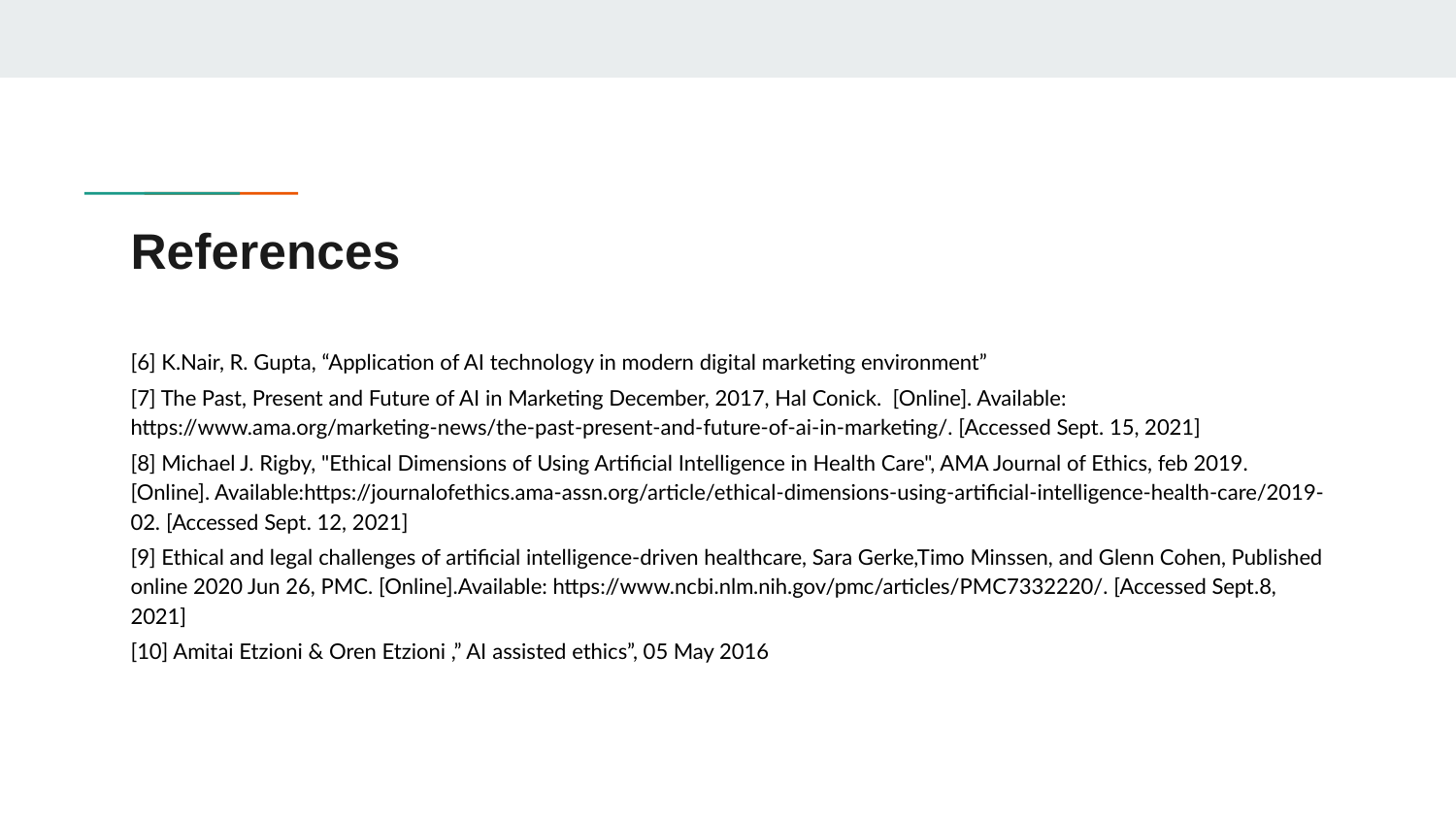

# References
[6] K.Nair, R. Gupta, “Application of AI technology in modern digital marketing environment”
[7] The Past, Present and Future of AI in Marketing December, 2017, Hal Conick.  [Online]. Available: https://www.ama.org/marketing-news/the-past-present-and-future-of-ai-in-marketing/. [Accessed Sept. 15, 2021]
[8] Michael J. Rigby, "Ethical Dimensions of Using Artificial Intelligence in Health Care", AMA Journal of Ethics, feb 2019. [Online]. Available:https://journalofethics.ama-assn.org/article/ethical-dimensions-using-artificial-intelligence-health-care/2019-02. [Accessed Sept. 12, 2021]
[9] Ethical and legal challenges of artificial intelligence-driven healthcare, Sara Gerke,Timo Minssen, and Glenn Cohen, Published online 2020 Jun 26, PMC. [Online].Available: https://www.ncbi.nlm.nih.gov/pmc/articles/PMC7332220/. [Accessed Sept.8, 2021]
[10] Amitai Etzioni & Oren Etzioni ,” AI assisted ethics”, 05 May 2016